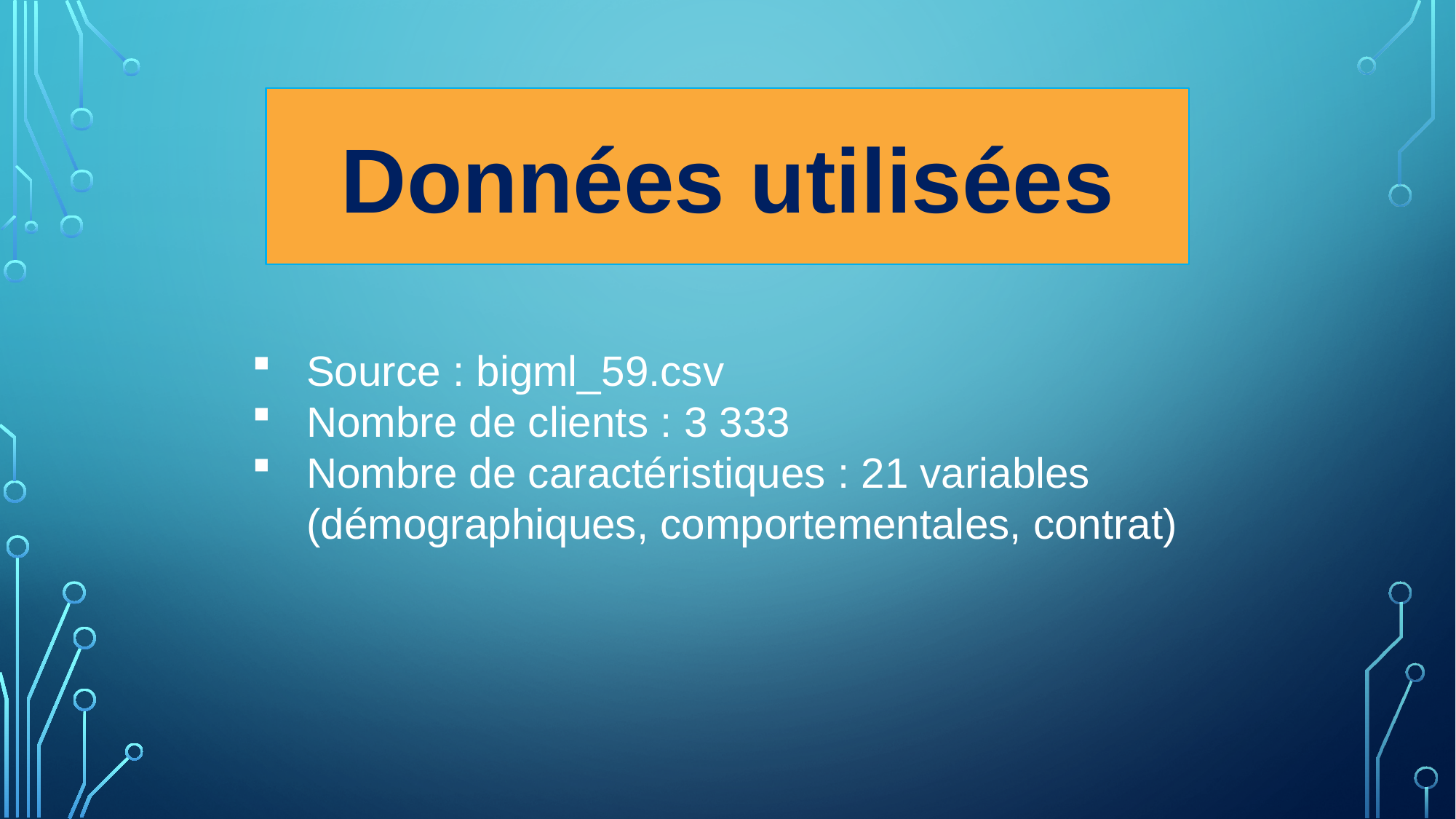

Données utilisées

Source : bigml_59.csv
Nombre de clients : 3 333
Nombre de caractéristiques : 21 variables (démographiques, comportementales, contrat)